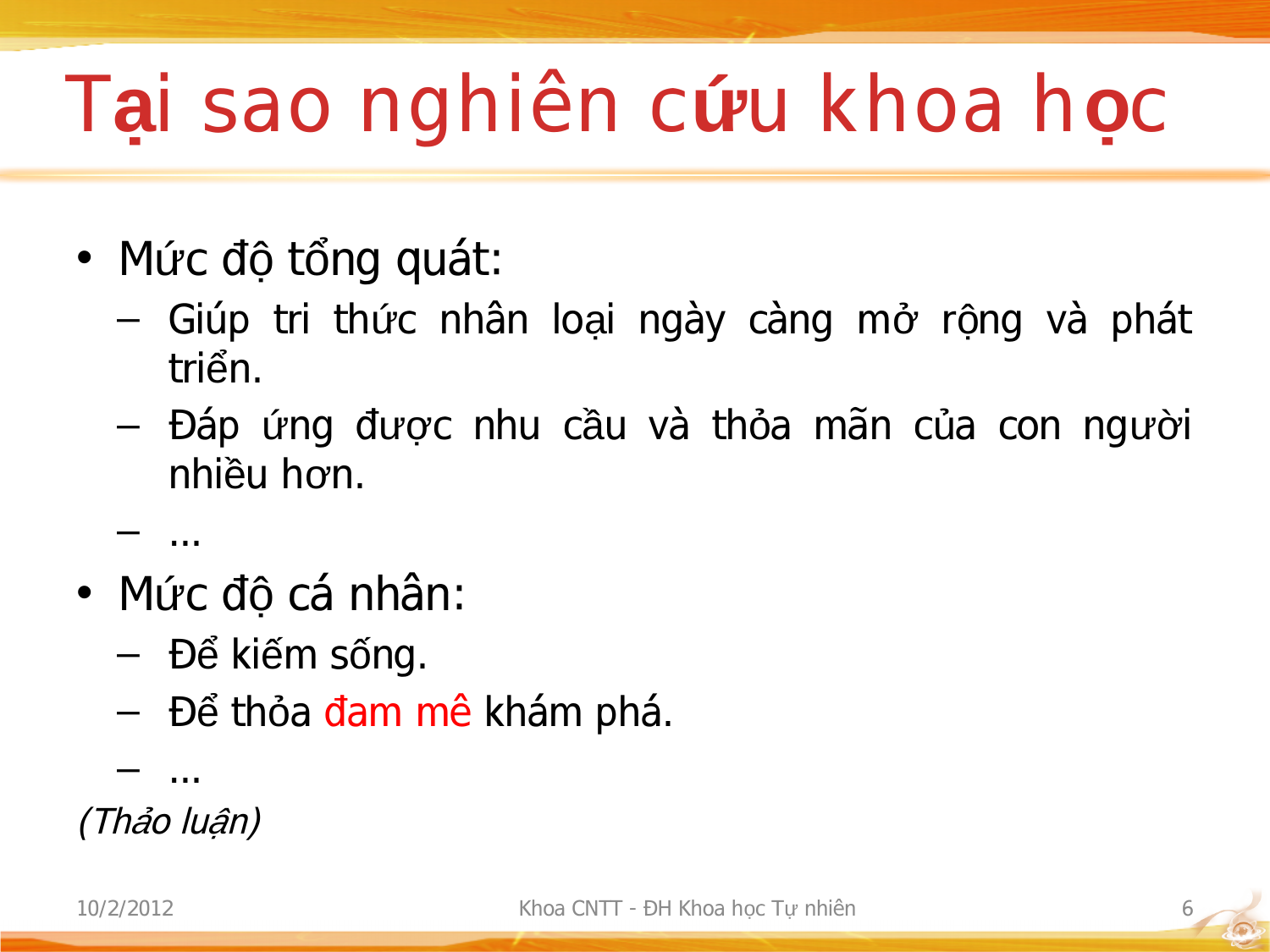

# Tại sao nghiên cứu khoa học
Mức độ tổng quát:
Giúp tri thức nhân loại ngày càng mở rộng và phát triển.
Đáp ứng được nhu cầu và thỏa mãn của con người nhiều hơn.
…
Mức độ cá nhân:
Để kiếm sống.
Để thỏa đam mê khám phá.
…
(Thảo luận)
10/2/2012
Khoa CNTT - ĐH Khoa học Tự nhiên
6